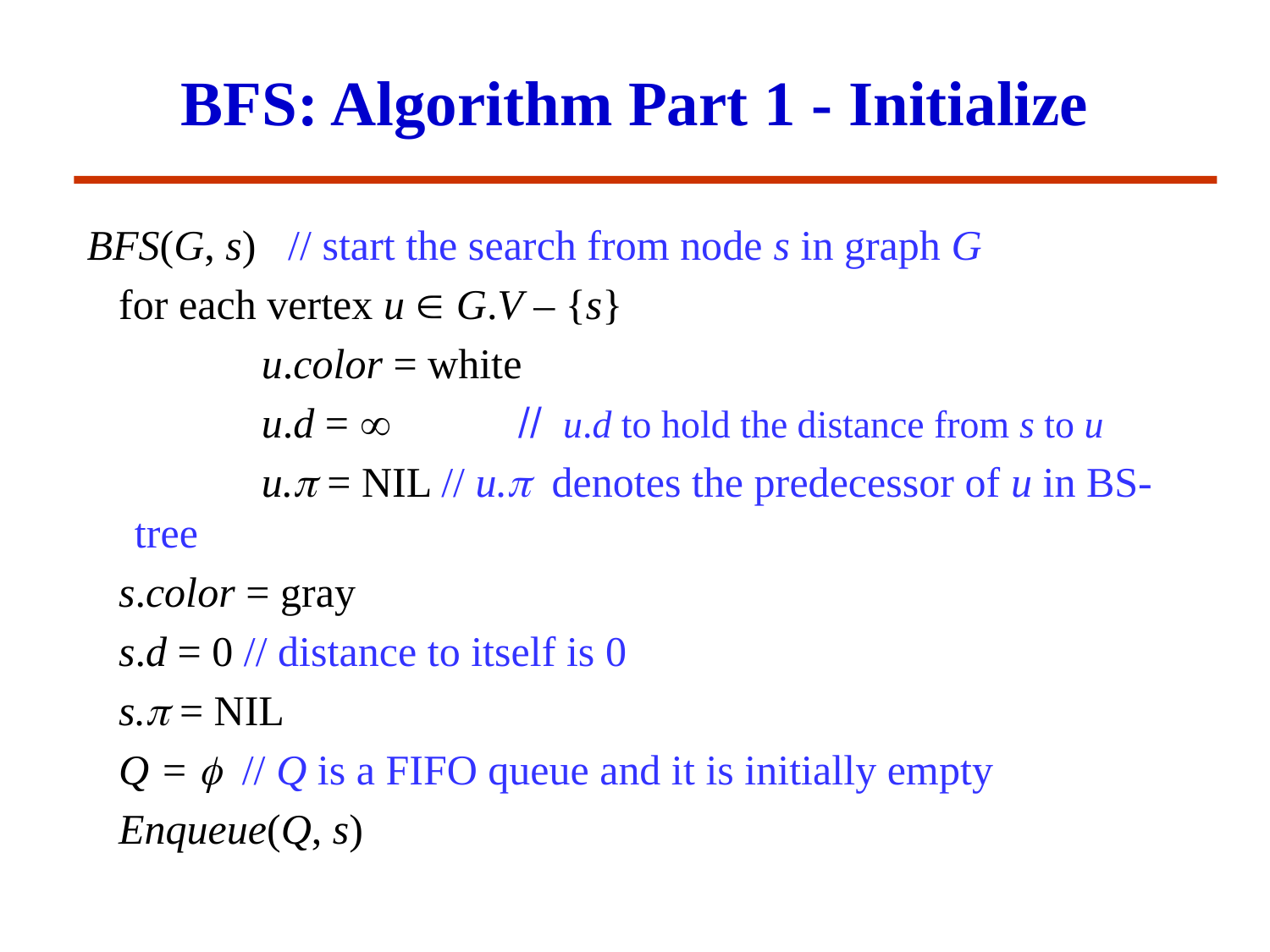

# BFS: Algorithm Part 1 - Initialize
BFS(G, s)   // start the search from node s in graph G
   for each vertex u ∈ G.V – {s}
      	u.color = white
      	u.d = ∞      // u.d to hold the distance from s to u
	  	u.π = NIL // u.π  denotes the predecessor of u in BS-tree
   s.color = gray
   s.d = 0 // distance to itself is 0
   s.π = NIL
   Q = φ  // Q is a FIFO queue and it is initially empty
   Enqueue(Q, s)